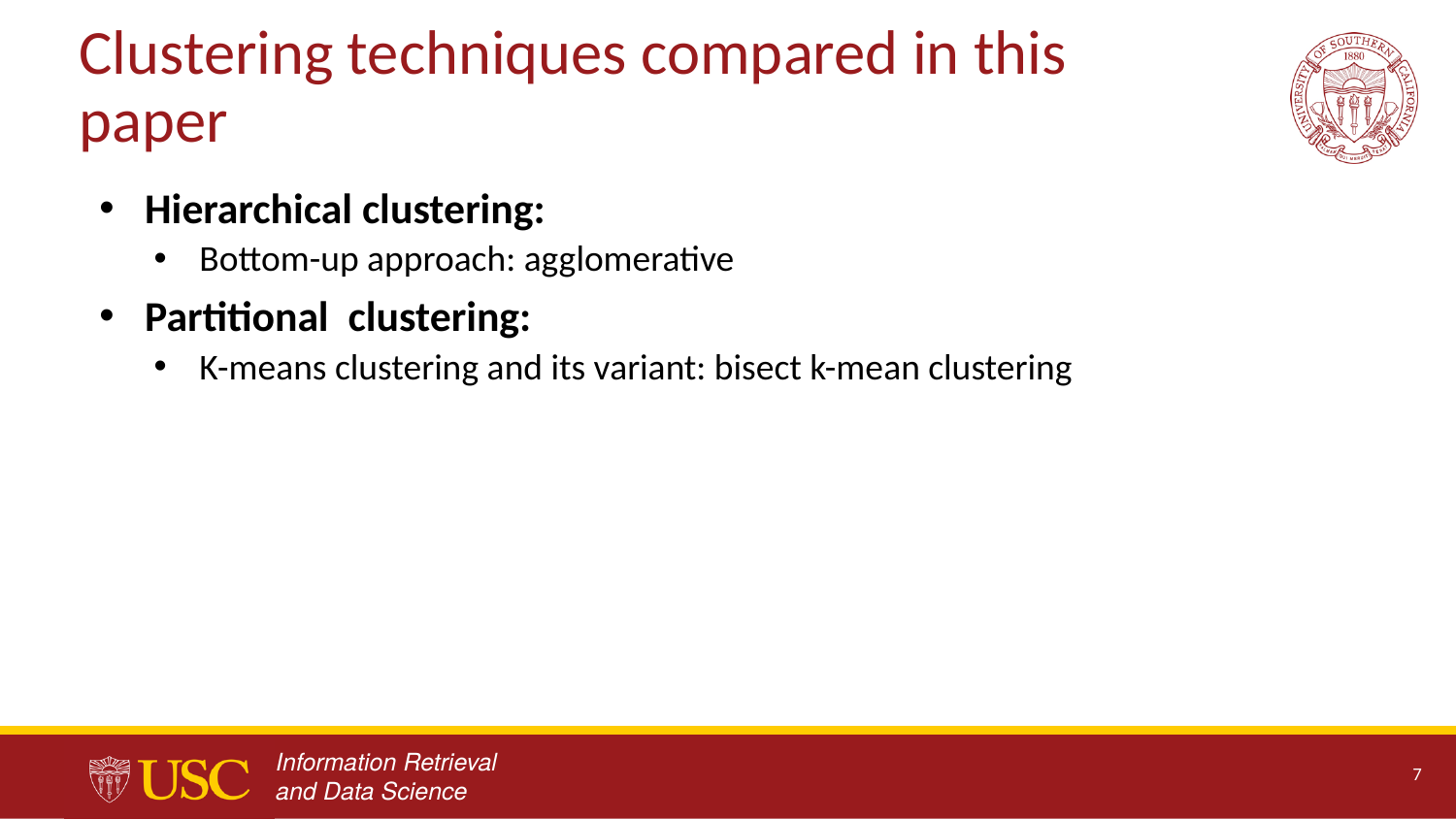

Clustering techniques compared in this paper
Hierarchical clustering:
Bottom-up approach: agglomerative
Partitional  clustering:
K-means clustering and its variant: bisect k-mean clustering

7